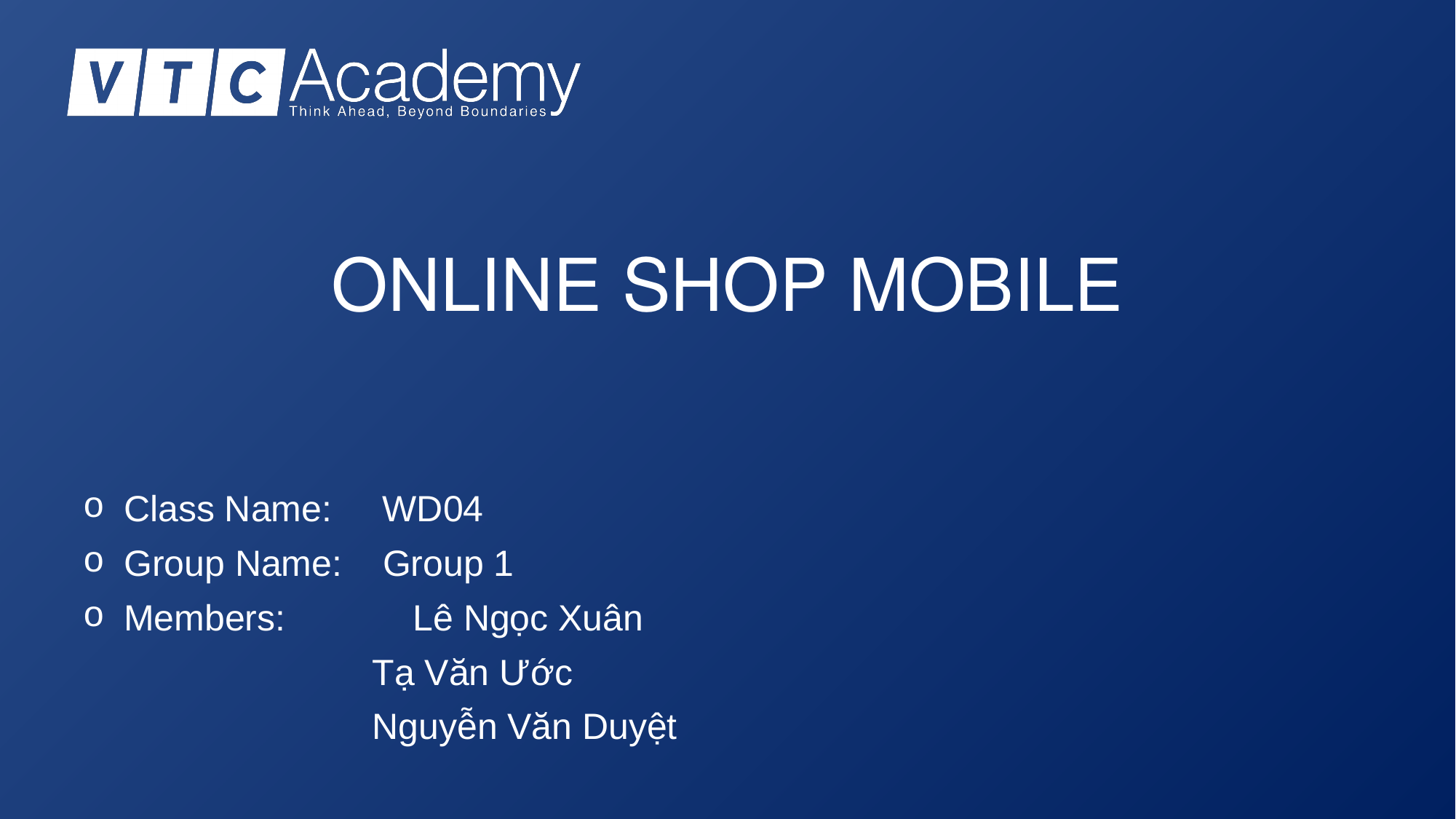

# ONLINE SHOP MOBILE
Class Name:     WD04
Group Name:    Group 1
Members: 	       Lê Ngọc Xuân
		       Tạ Văn Ước
		       Nguyễn Văn Duyệt